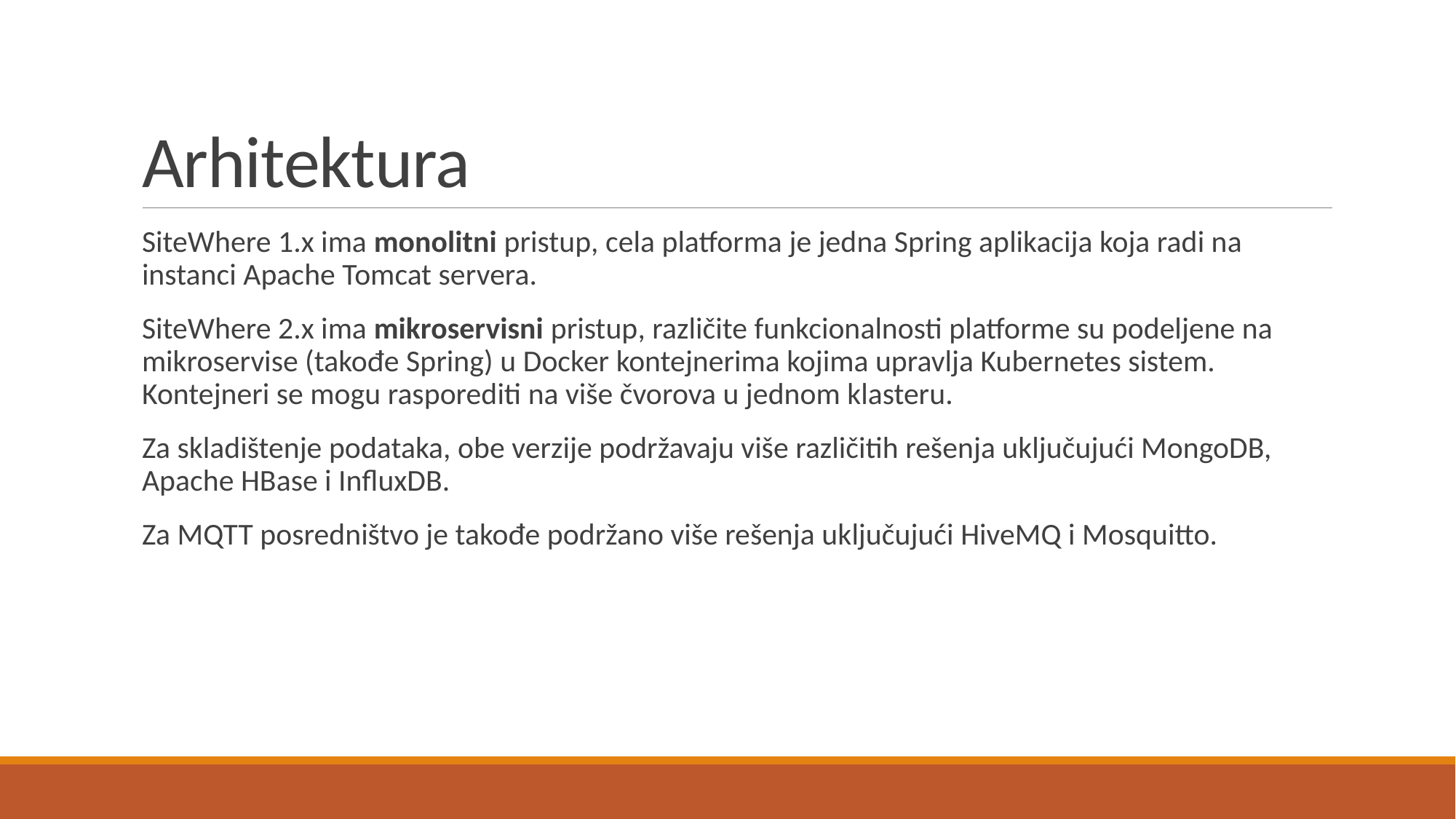

# Arhitektura
SiteWhere 1.x ima monolitni pristup, cela platforma je jedna Spring aplikacija koja radi na instanci Apache Tomcat servera.
SiteWhere 2.x ima mikroservisni pristup, različite funkcionalnosti platforme su podeljene na mikroservise (takođe Spring) u Docker kontejnerima kojima upravlja Kubernetes sistem. Kontejneri se mogu rasporediti na više čvorova u jednom klasteru.
Za skladištenje podataka, obe verzije podržavaju više različitih rešenja uključujući MongoDB, Apache HBase i InfluxDB.
Za MQTT posredništvo je takođe podržano više rešenja uključujući HiveMQ i Mosquitto.